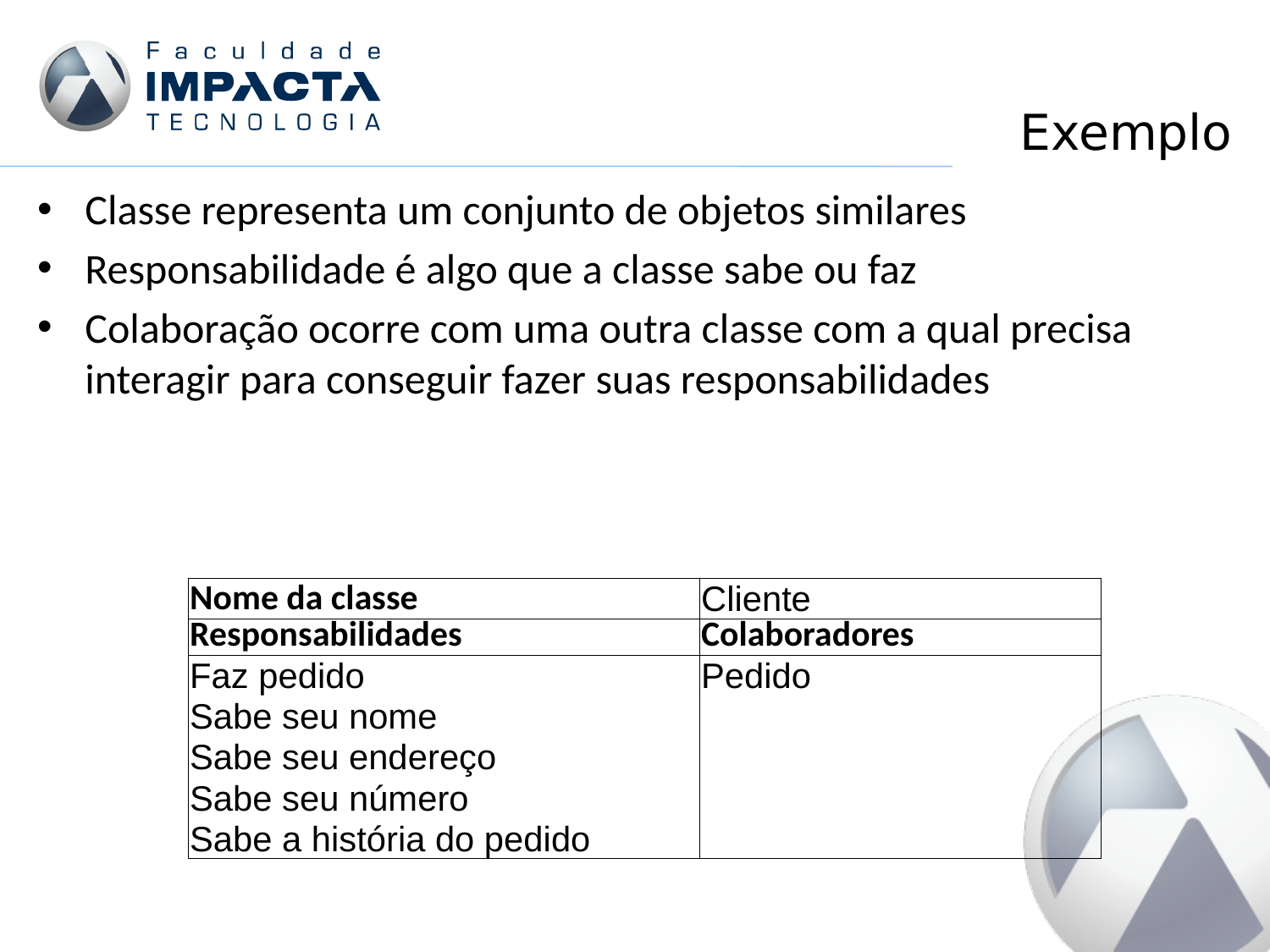

# Exemplo
Classe representa um conjunto de objetos similares
Responsabilidade é algo que a classe sabe ou faz
Colaboração ocorre com uma outra classe com a qual precisa interagir para conseguir fazer suas responsabilidades

| Nome da classe | Cliente |
| --- | --- |
| Responsabilidades | Colaboradores |
| Faz pedido | Pedido |
| Sabe seu nome |  |
| Sabe seu endereço |  |
| Sabe seu número |  |
| Sabe a história do pedido |  |